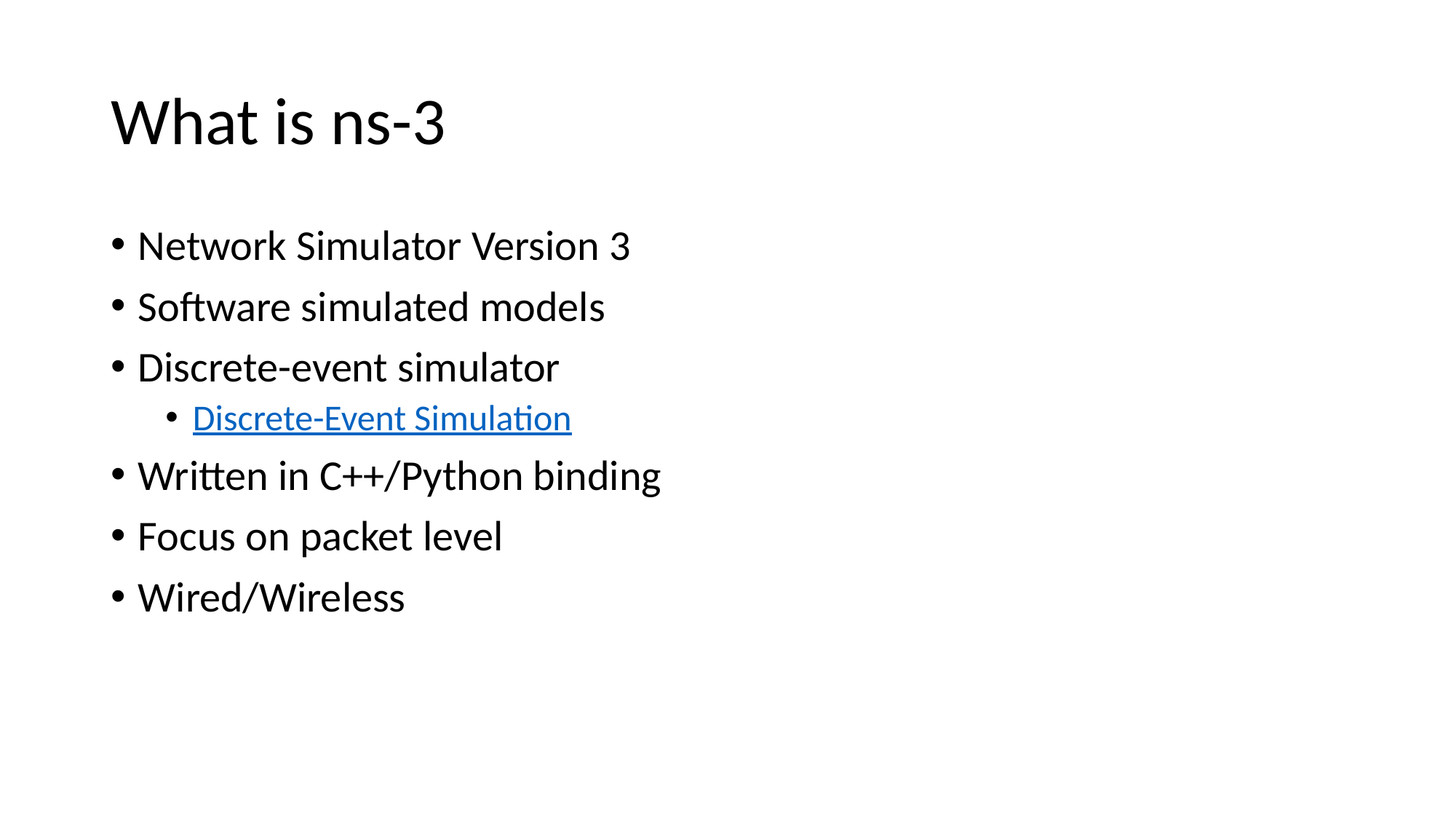

# What is ns-3
Network Simulator Version 3
Software simulated models
Discrete-event simulator
Discrete-Event Simulation
Written in C++/Python binding
Focus on packet level
Wired/Wireless